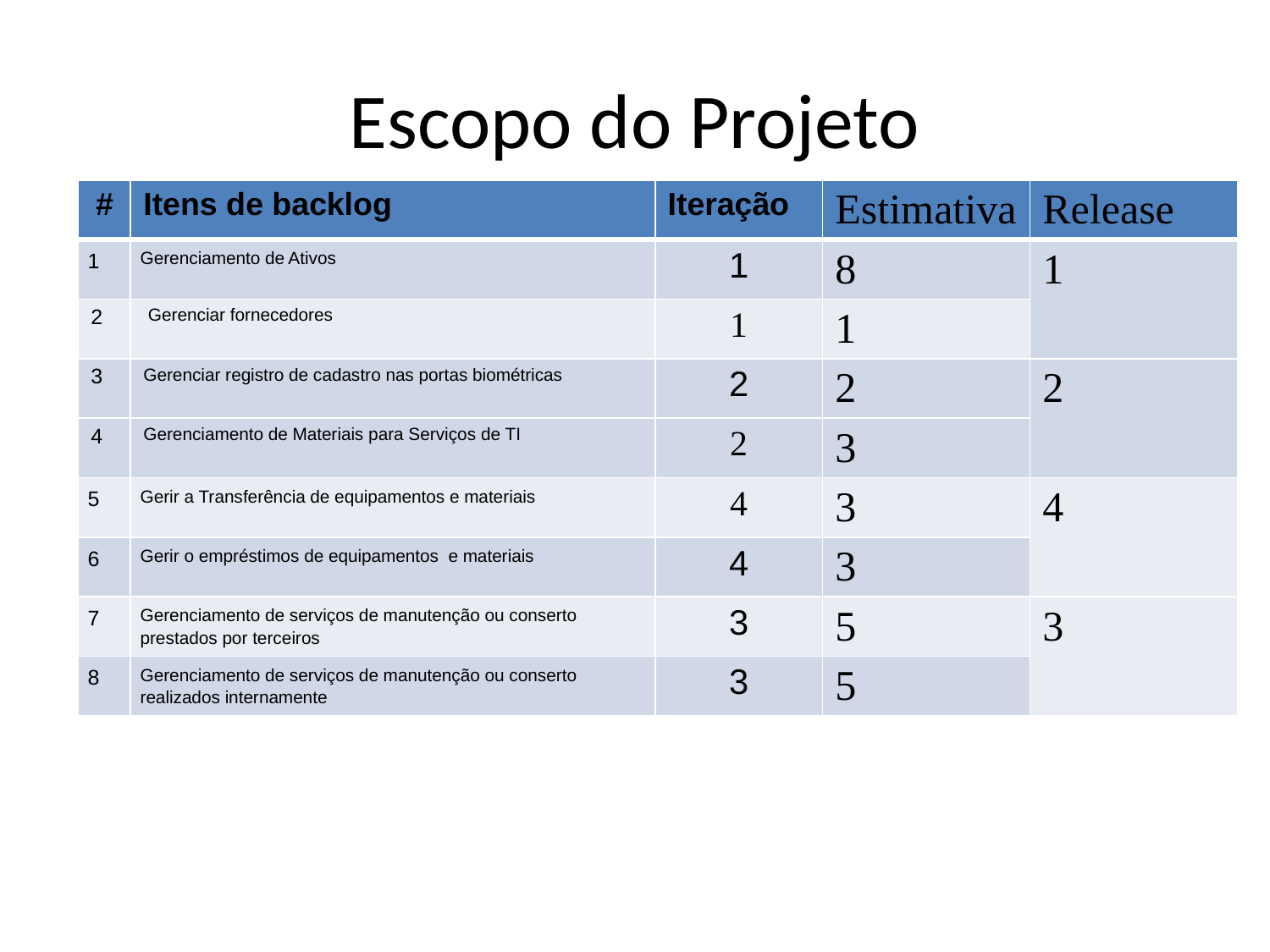

Escopo do Projeto
| # | Itens de backlog | Iteração | Estimativa | Release |
| --- | --- | --- | --- | --- |
| 1 | Gerenciamento de Ativos | 1 | 8 | 1 |
| 2 | Gerenciar fornecedores | 1 | 1 |
| 3 | Gerenciar registro de cadastro nas portas biométricas | 2 | 2 | 2 |
| 4 | Gerenciamento de Materiais para Serviços de TI | 2 | 3 |
| 5 | Gerir a Transferência de equipamentos e materiais | 4 | 3 | 4 |
| 6 | Gerir o empréstimos de equipamentos e materiais | 4 | 3 |
| 7 | Gerenciamento de serviços de manutenção ou conserto prestados por terceiros | 3 | 5 | 3 |
| 8 | Gerenciamento de serviços de manutenção ou conserto realizados internamente | 3 | 5 |